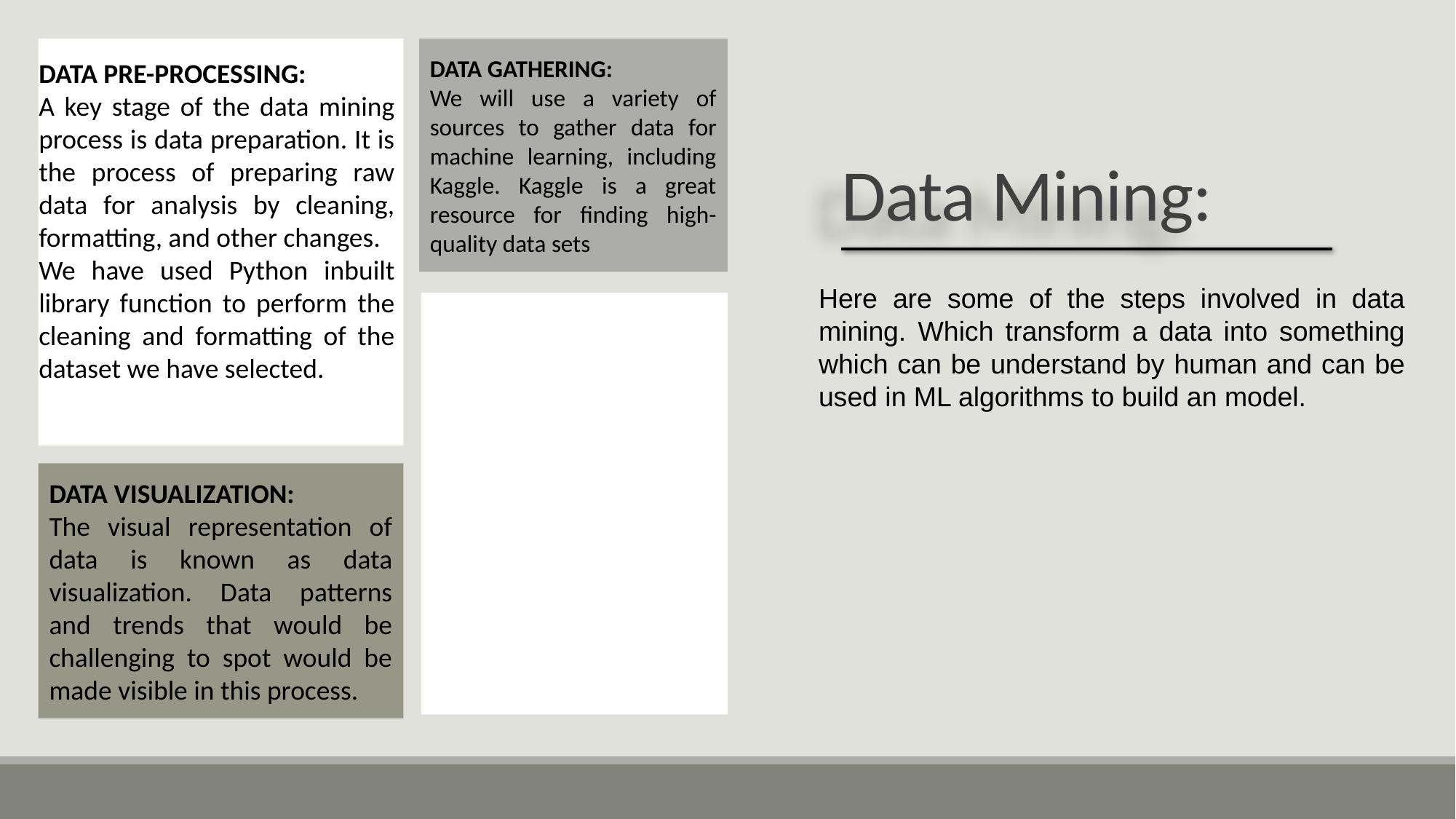

DATA GATHERING:
We will use a variety of sources to gather data for machine learning, including Kaggle. Kaggle is a great resource for finding high-quality data sets
DATA PRE-PROCESSING:
A key stage of the data mining process is data preparation. It is the process of preparing raw data for analysis by cleaning, formatting, and other changes.
We have used Python inbuilt library function to perform the cleaning and formatting of the dataset we have selected.

# Data Mining:
Here are some of the steps involved in data mining. Which transform a data into something which can be understand by human and can be used in ML algorithms to build an model.

DATA VISUALIZATION:
The visual representation of data is known as data visualization. Data patterns and trends that would be challenging to spot would be made visible in this process.